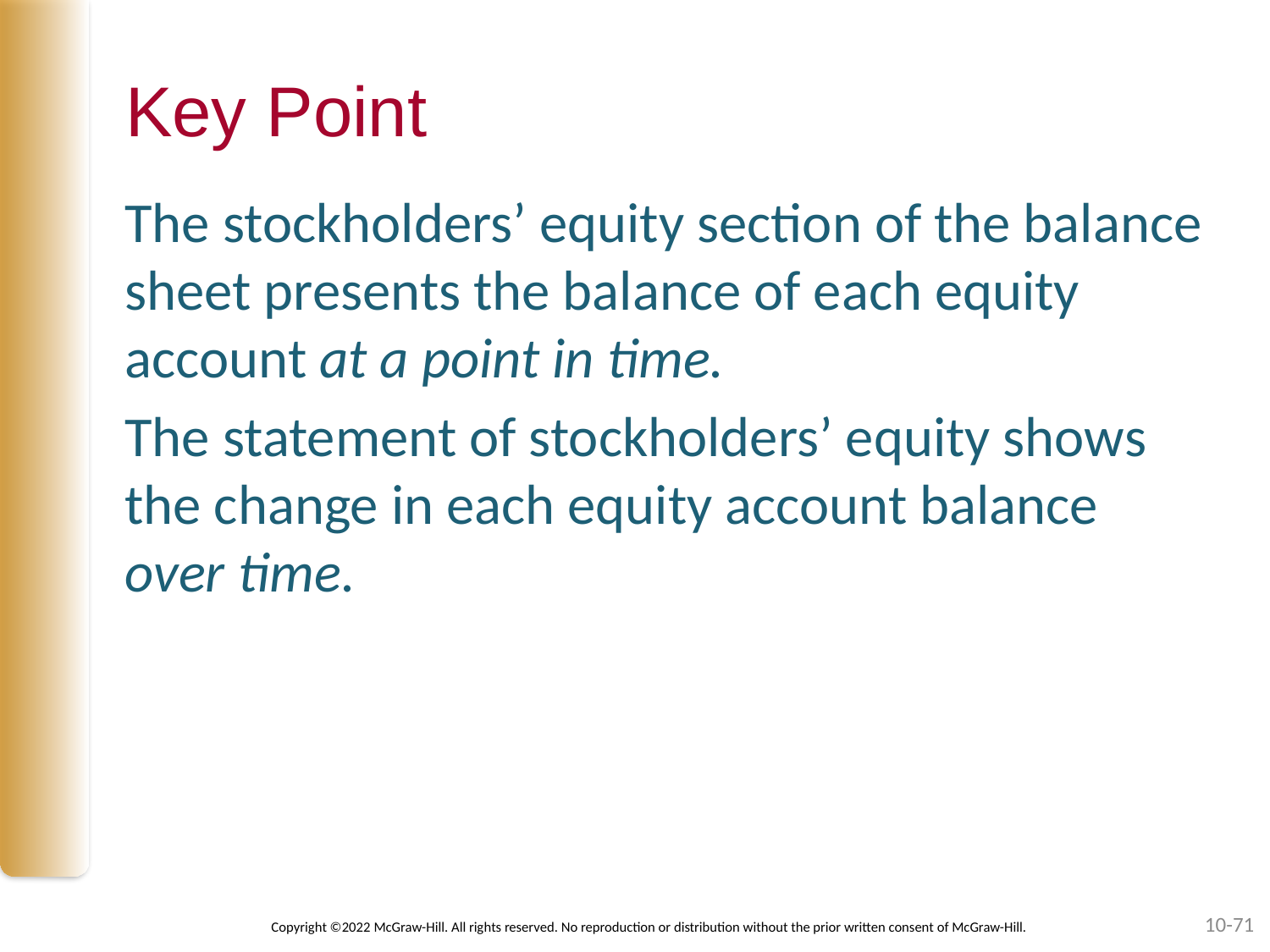

# Key Point
The stockholders’ equity section of the balance sheet presents the balance of each equity account at a point in time.
The statement of stockholders’ equity shows the change in each equity account balance over time.
10-71
Copyright ©2022 McGraw-Hill. All rights reserved. No reproduction or distribution without the prior written consent of McGraw-Hill.